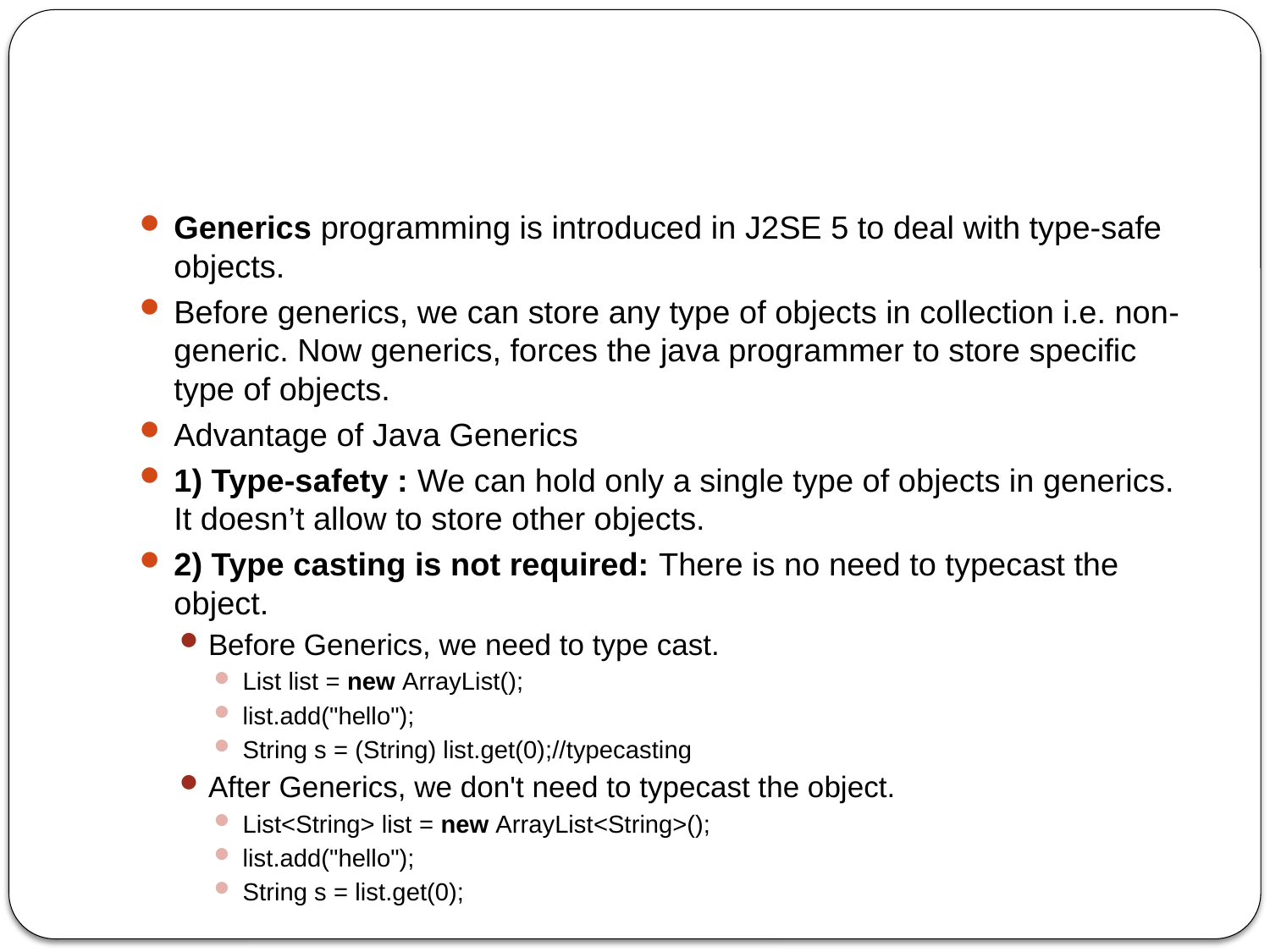

#
Generics programming is introduced in J2SE 5 to deal with type-safe objects.
Before generics, we can store any type of objects in collection i.e. non-generic. Now generics, forces the java programmer to store specific type of objects.
Advantage of Java Generics
1) Type-safety : We can hold only a single type of objects in generics. It doesn’t allow to store other objects.
2) Type casting is not required: There is no need to typecast the object.
Before Generics, we need to type cast.
List list = new ArrayList();
list.add("hello");
String s = (String) list.get(0);//typecasting
After Generics, we don't need to typecast the object.
List<String> list = new ArrayList<String>();
list.add("hello");
String s = list.get(0);